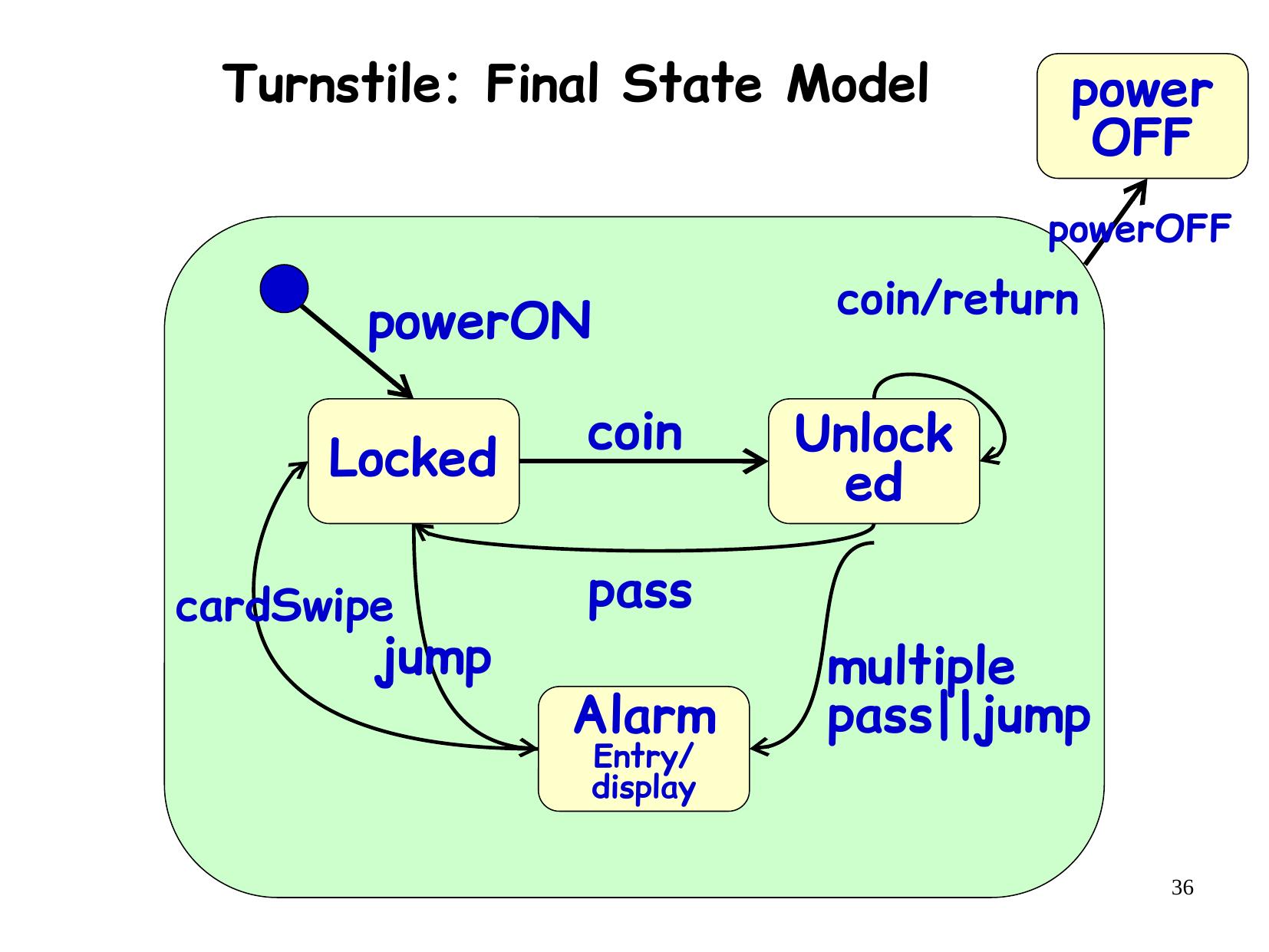

# Turnstile: Final State Model
powerOFF
powerOFF

coin/return
powerON
Locked
Unlocked
coin
pass
cardSwipe
jump
multiple pass||jump
Alarm
Entry/ display